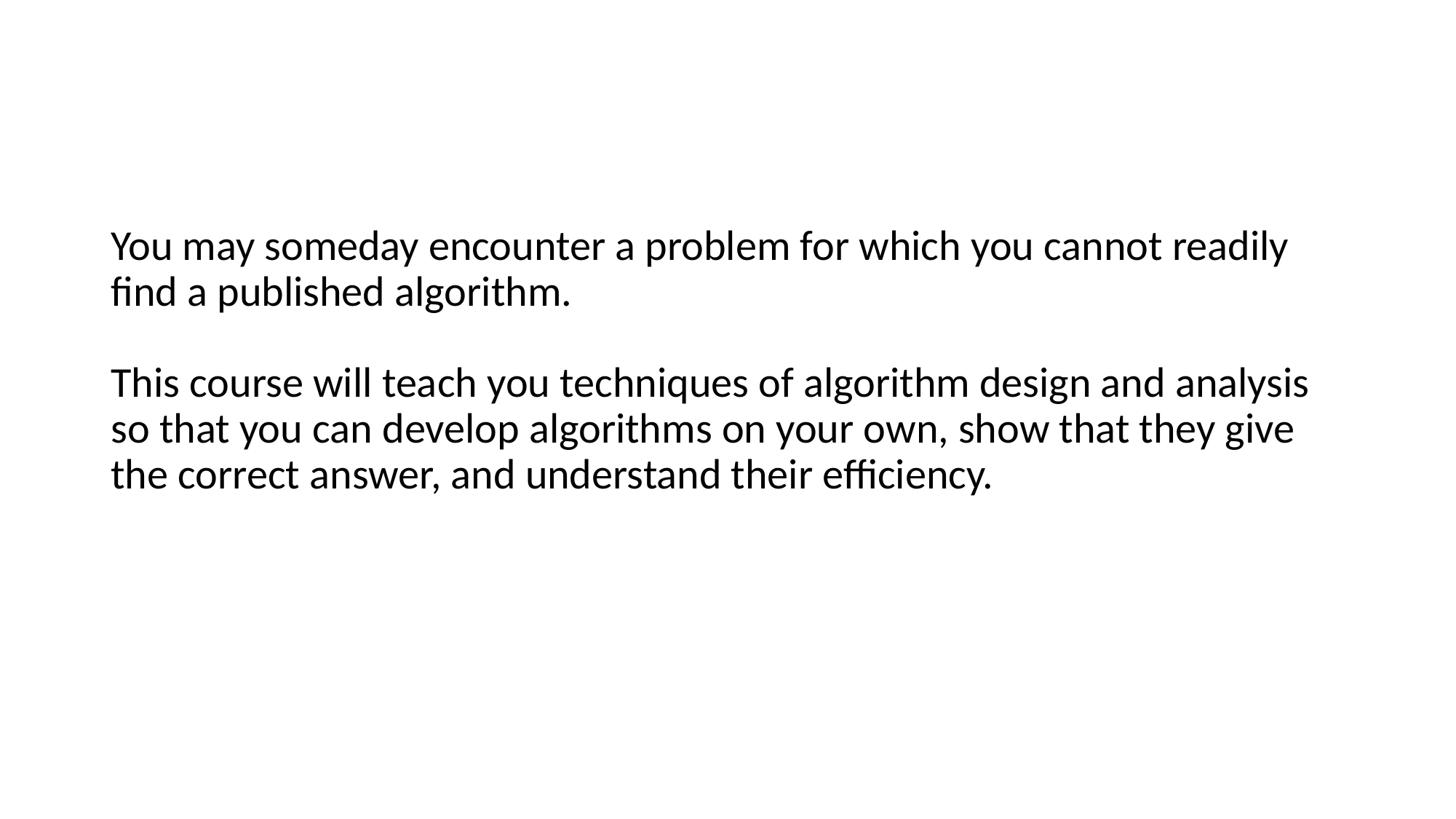

#
You may someday encounter a problem for which you cannot readily find a published algorithm.
This course will teach you techniques of algorithm design and analysis so that you can develop algorithms on your own, show that they give the correct answer, and understand their efficiency.